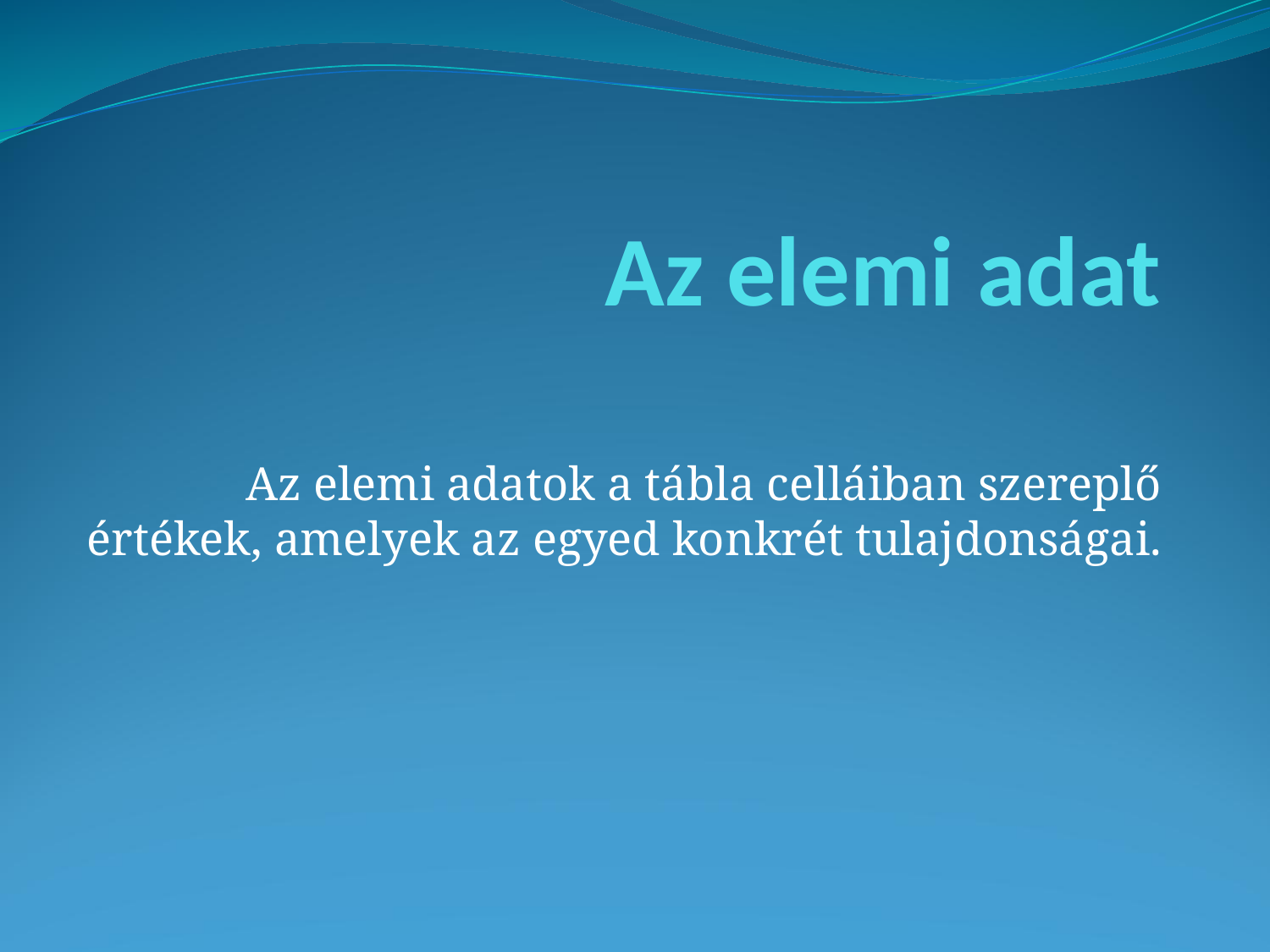

# Az elemi adat
Az elemi adatok a tábla celláiban szereplő értékek, amelyek az egyed konkrét tulajdonságai.